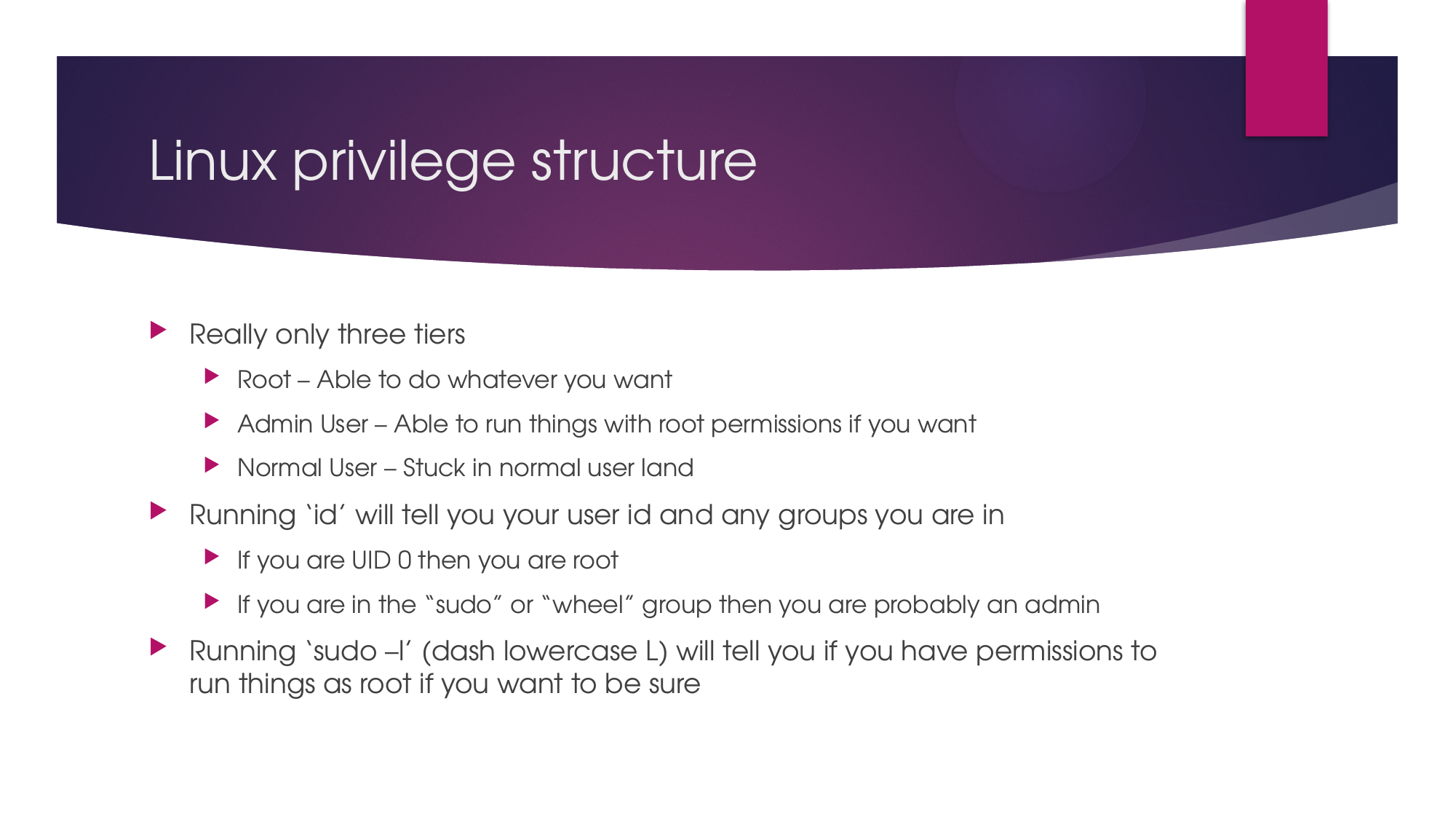

# Linux privilege structure
Really only three tiers
Root – Able to do whatever you want
Admin User – Able to run things with root permissions if you want
Normal User – Stuck in normal user land
Running ‘id’ will tell you your user id and any groups you are in
If you are UID 0 then you are root
If you are in the “sudo” or “wheel” group then you are probably an admin
Running ‘sudo –l’ (dash lowercase L) will tell you if you have permissions to run things as root if you want to be sure